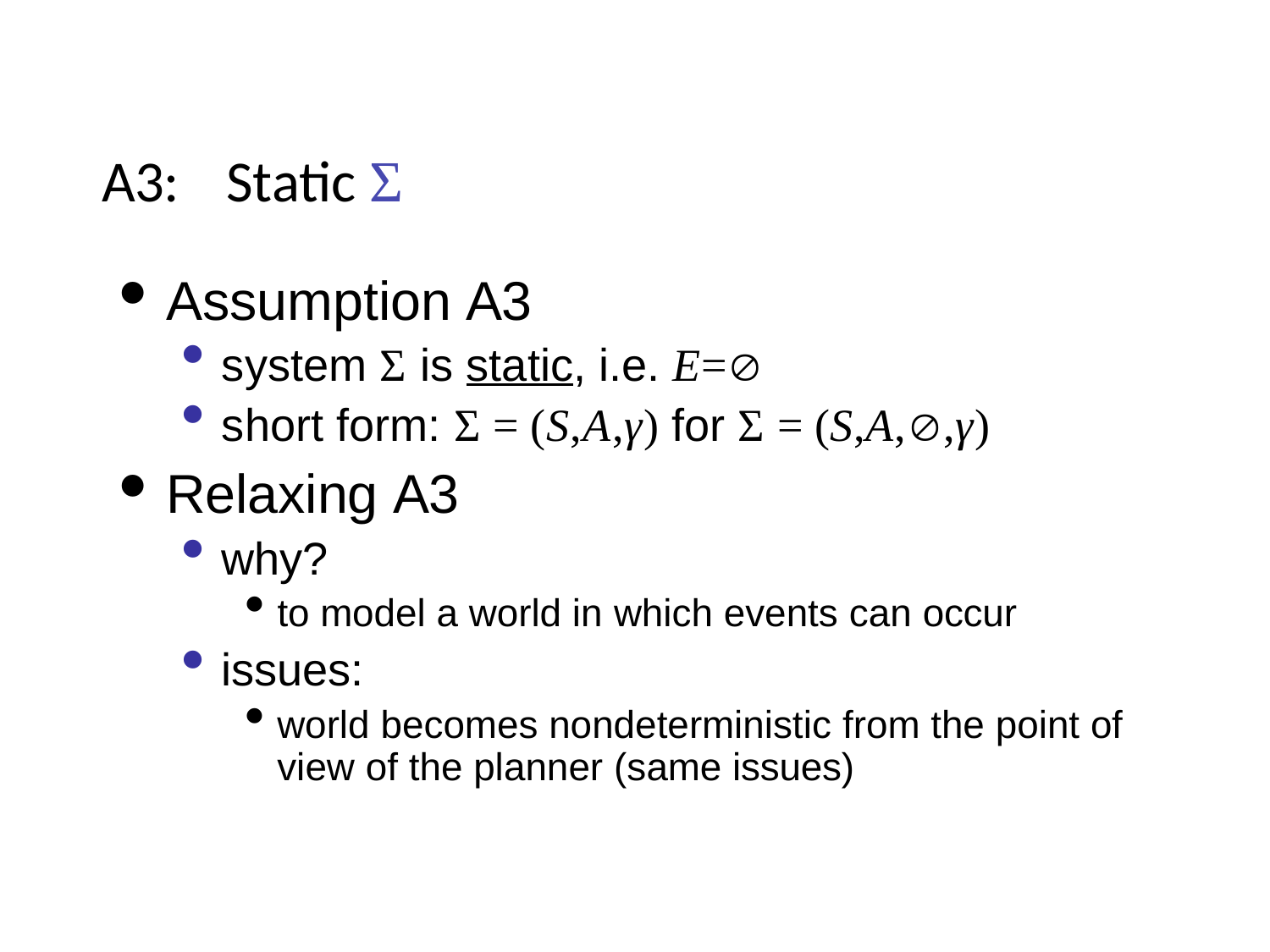

# A3:	Static Σ
Assumption A3
system Σ is static, i.e. E=∅
short form: Σ = (S,A,γ) for Σ = (S,A,∅,γ)
Relaxing A3
why?
to model a world in which events can occur
issues:
world becomes nondeterministic from the point of view of the planner (same issues)